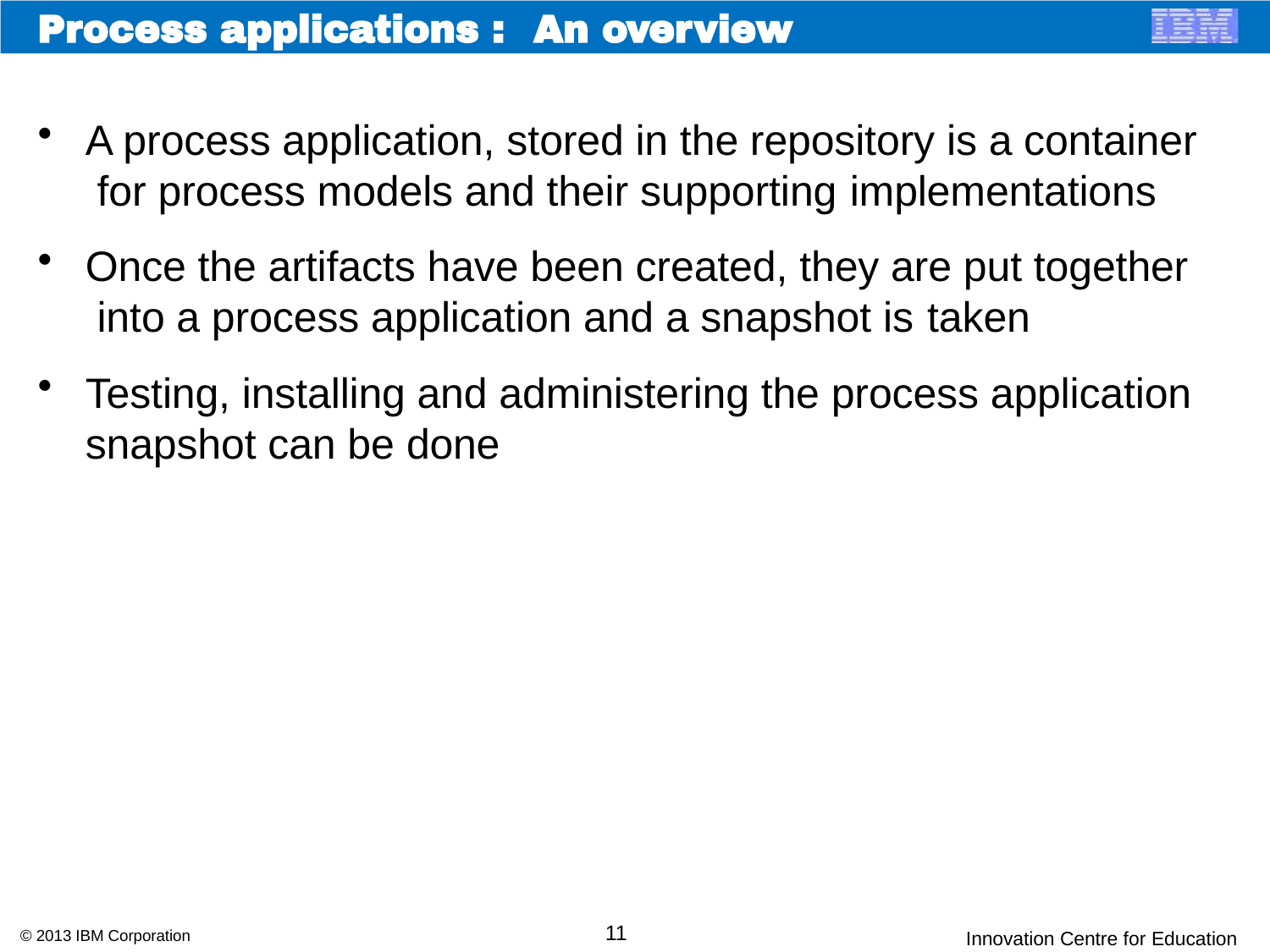

# Process applications :
An overview
A process application, stored in the repository is a container  for process models and their supporting implementations
Once the artifacts have been created, they are put together  into a process application and a snapshot is taken
Testing, installing and administering the process application  snapshot can be done
11
© 2013 IBM Corporation
Innovation Centre for Education